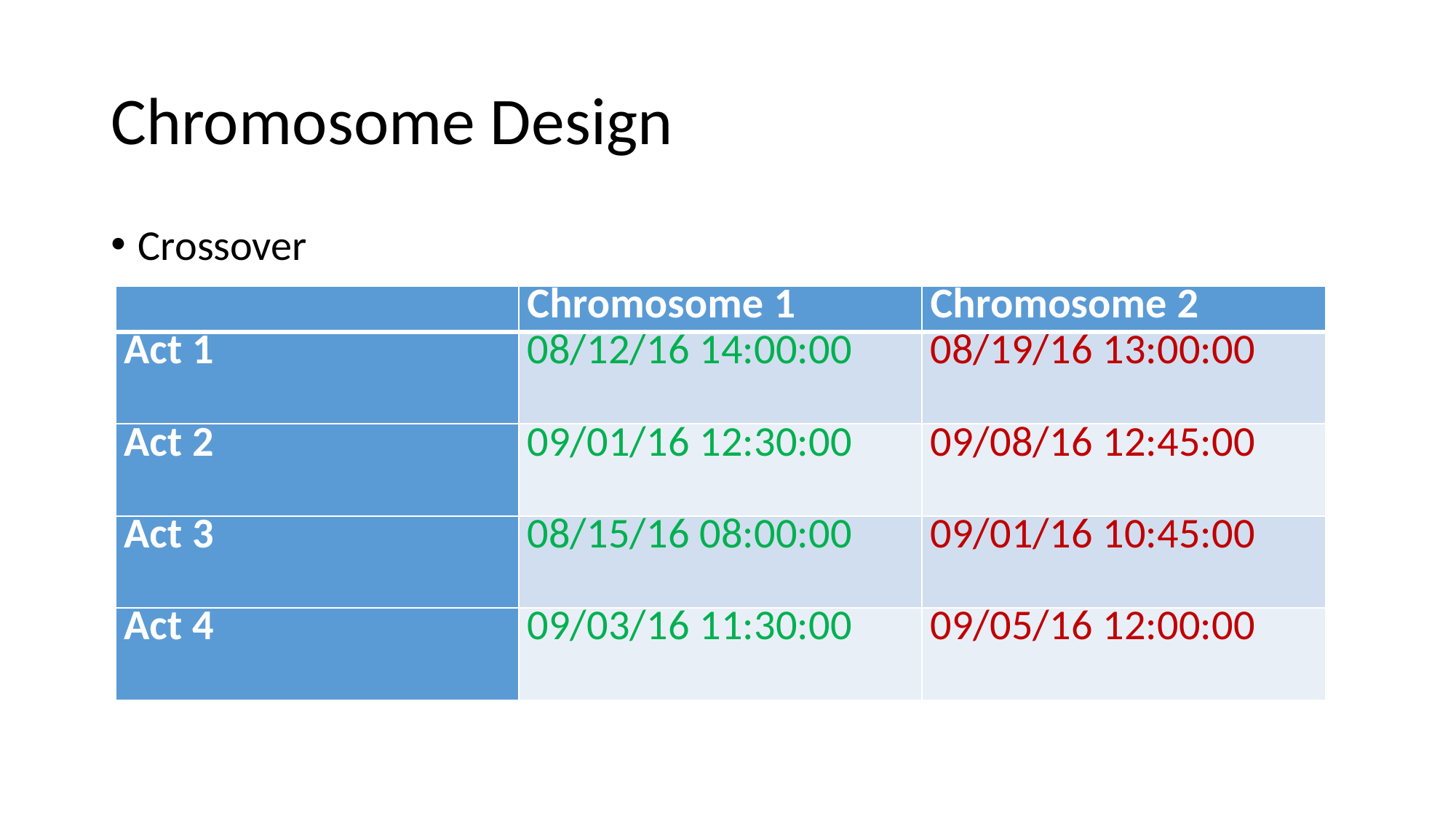

# Chromosome Design
Crossover

|  | Chromosome 1 | Chromosome 2 |
| --- | --- | --- |
| Act 1 | 08/12/16 14:00:00 | 08/19/16 13:00:00 |
| Act 2 | 09/01/16 12:30:00 | 09/08/16 12:45:00 |
| Act 3 | 08/15/16 08:00:00 | 09/01/16 10:45:00 |
| Act 4 | 09/03/16 11:30:00 | 09/05/16 12:00:00 |